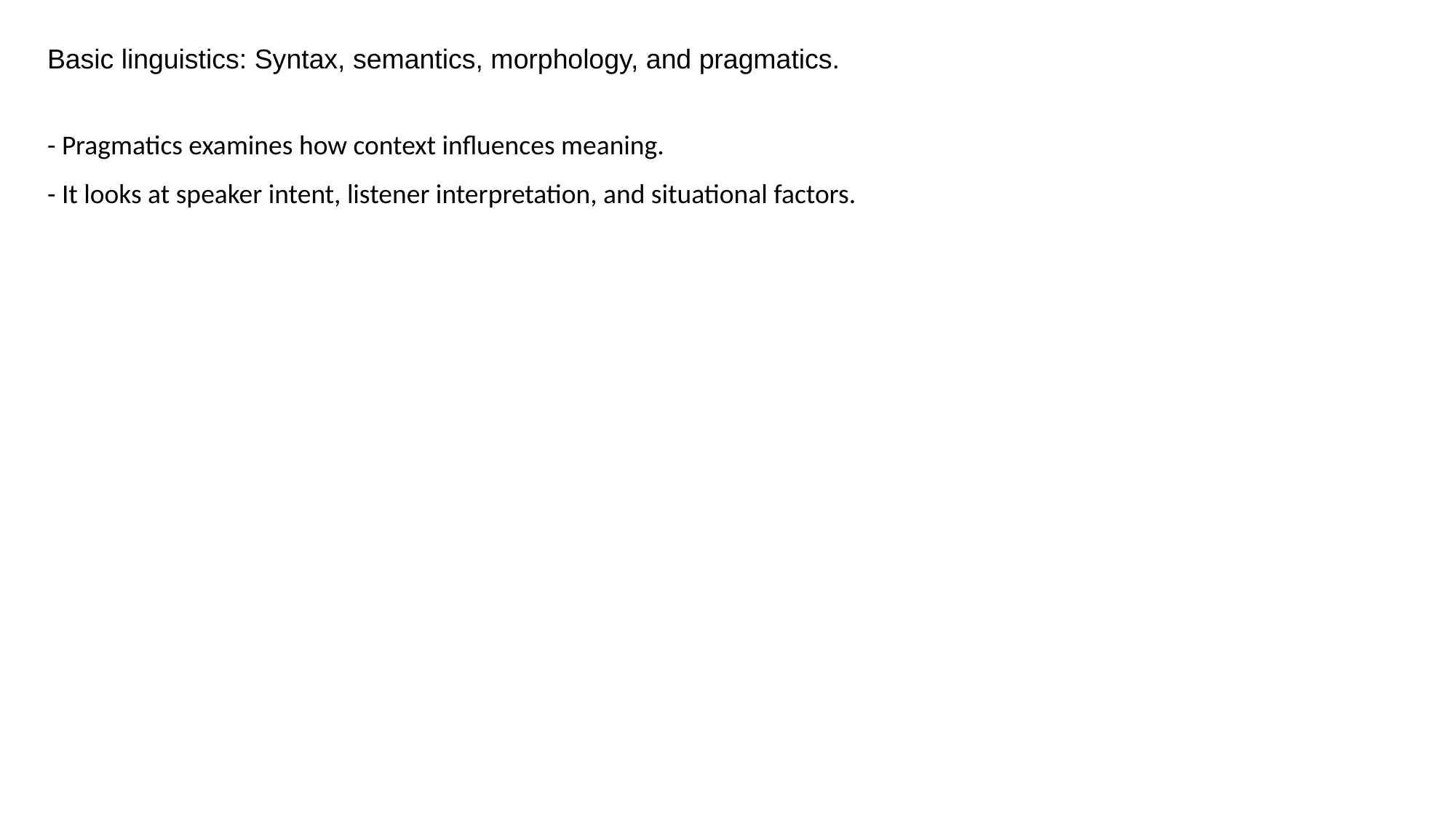

Basic linguistics: Syntax, semantics, morphology, and pragmatics.
- Pragmatics examines how context influences meaning.
- It looks at speaker intent, listener interpretation, and situational factors.